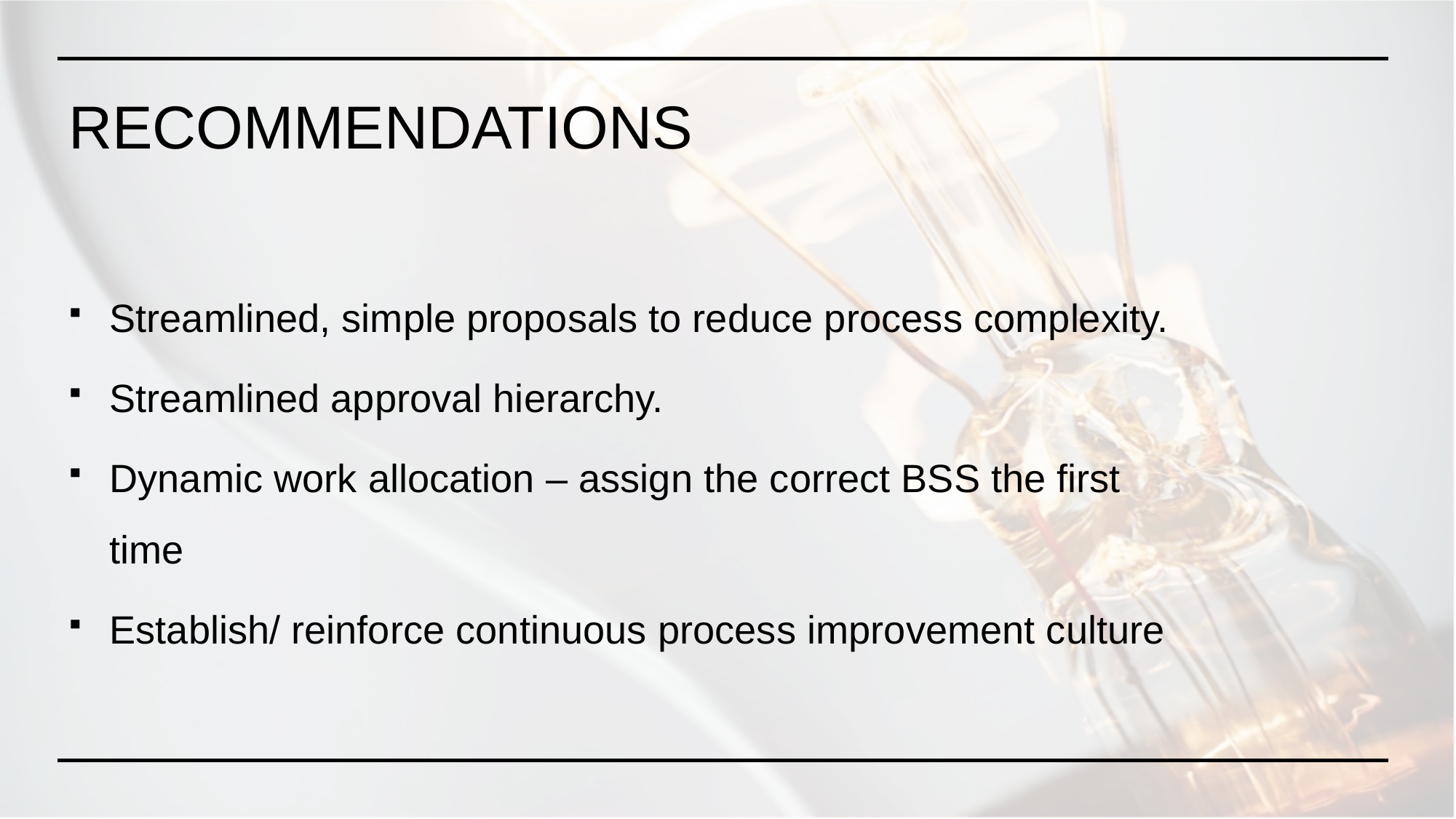

# RECOMMENDATIONS
Streamlined, simple proposals to reduce process complexity.
Streamlined approval hierarchy.
Dynamic work allocation – assign the correct BSS the first time
Establish/ reinforce continuous process improvement culture